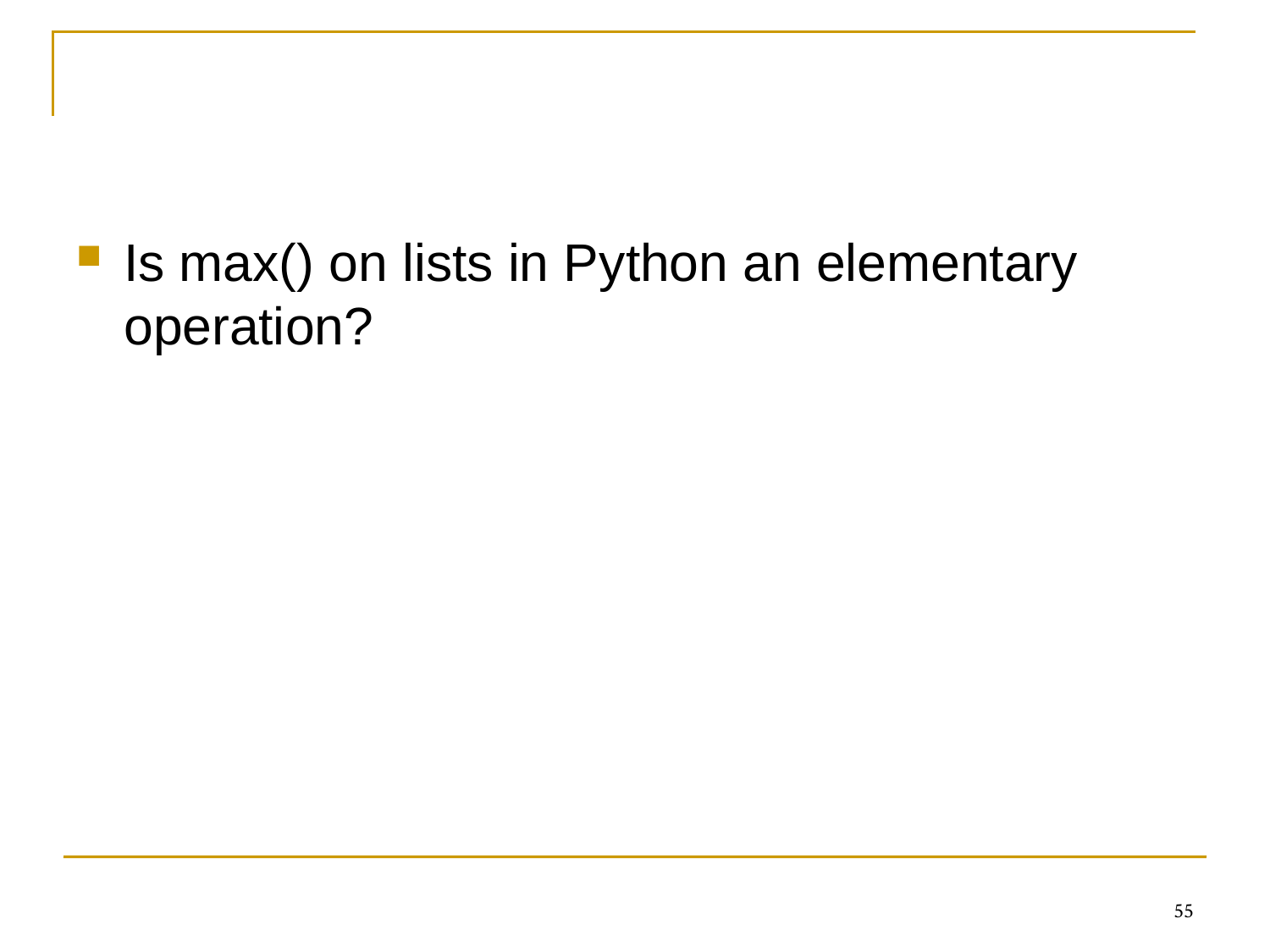

Is max() on lists in Python an elementary operation?
55